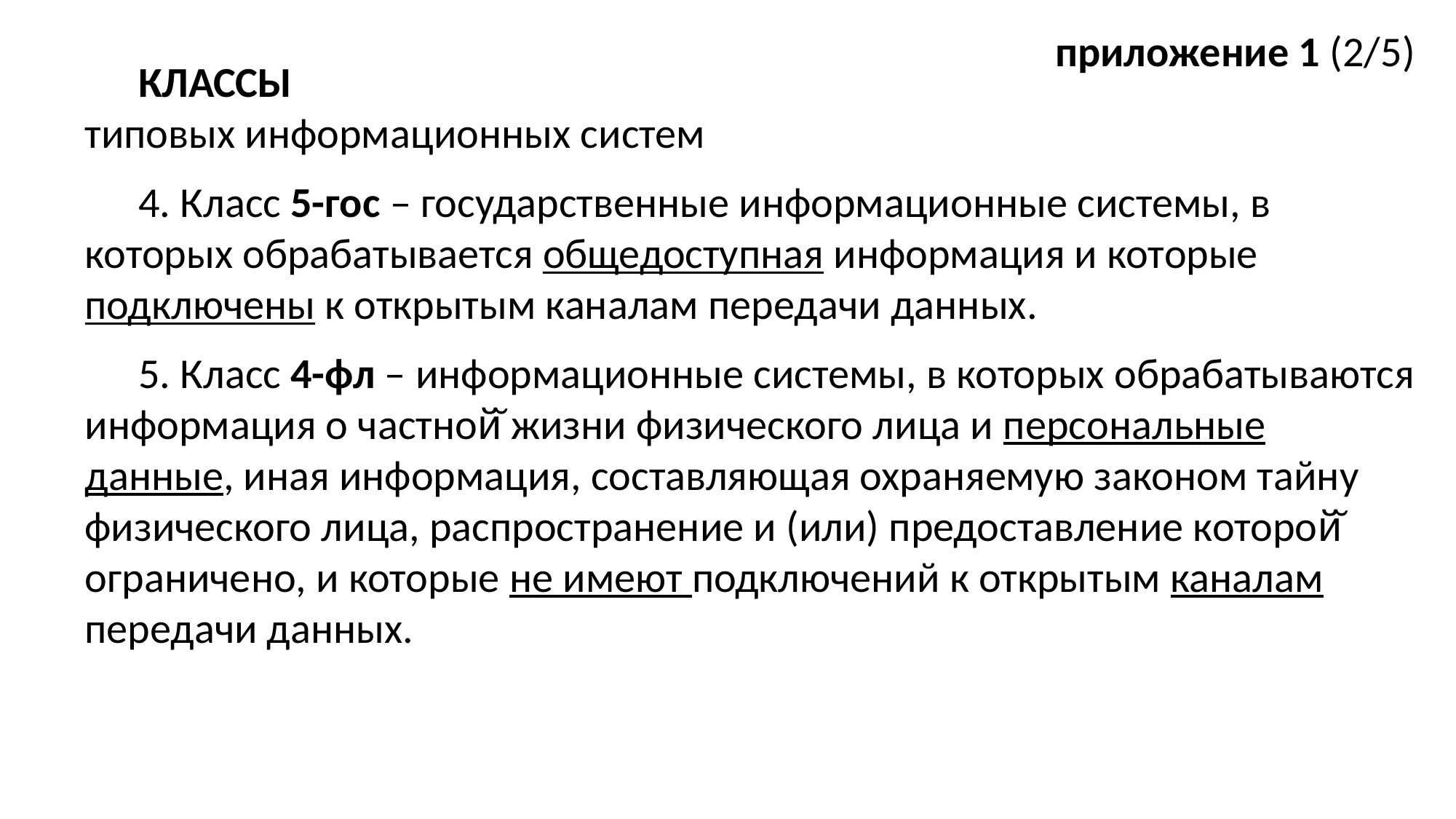

приложение 1 (2/5)
КЛАССЫ
типовых информационных систем
4. Класс 5-гос – государственные информационные системы, в которых обрабатывается общедоступная информация и которые подключены к открытым каналам передачи данных.
5. Класс 4-фл – информационные системы, в которых обрабатываются информация о частной̆ жизни физического лица и персональные данные, иная информация, составляющая охраняемую законом тайну физического лица, распространение и (или) предоставление которой̆ ограничено, и которые не имеют подключений к открытым каналам передачи данных.